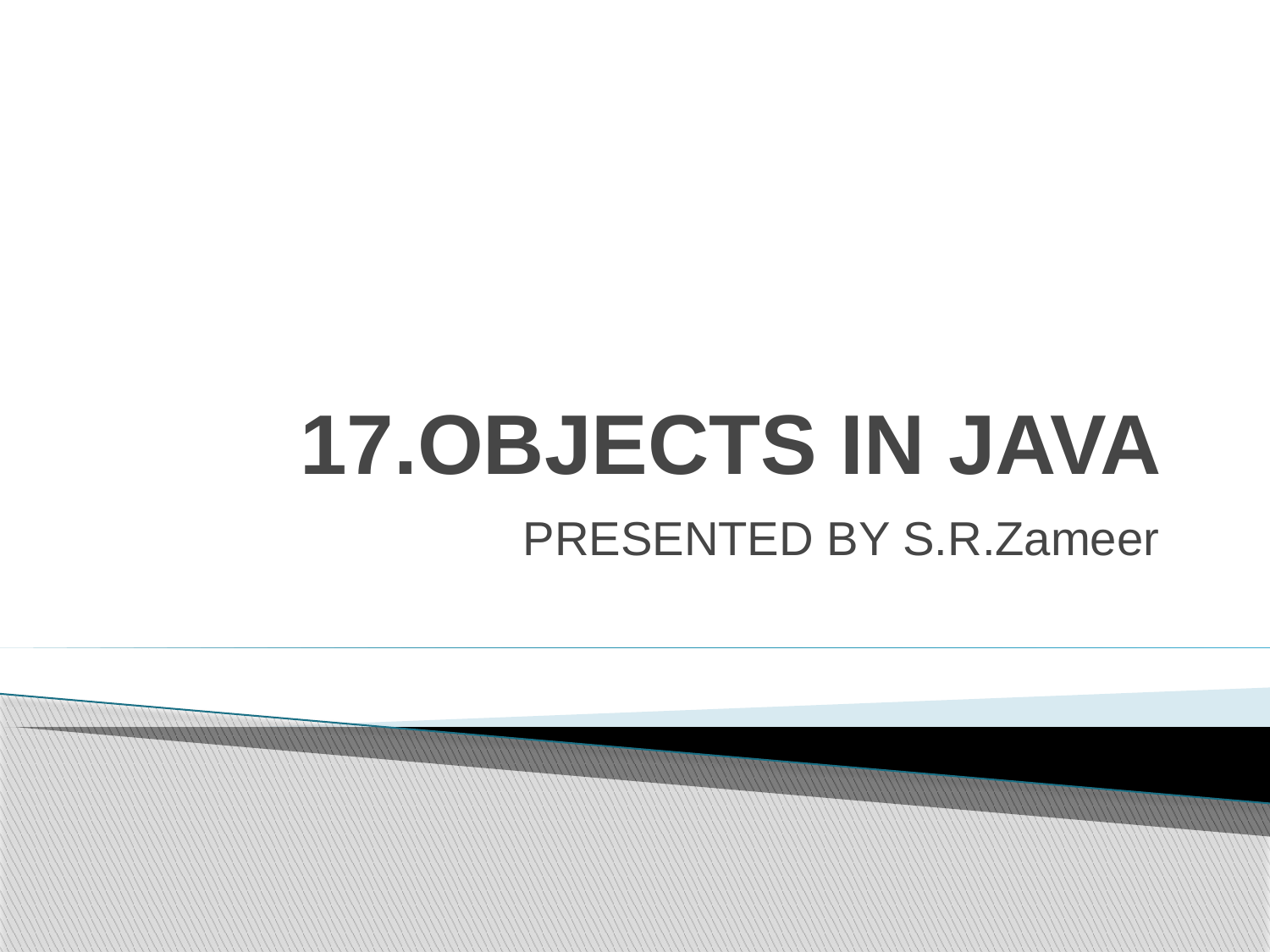

# 17.OBJECTS IN JAVA
PRESENTED BY S.R.Zameer